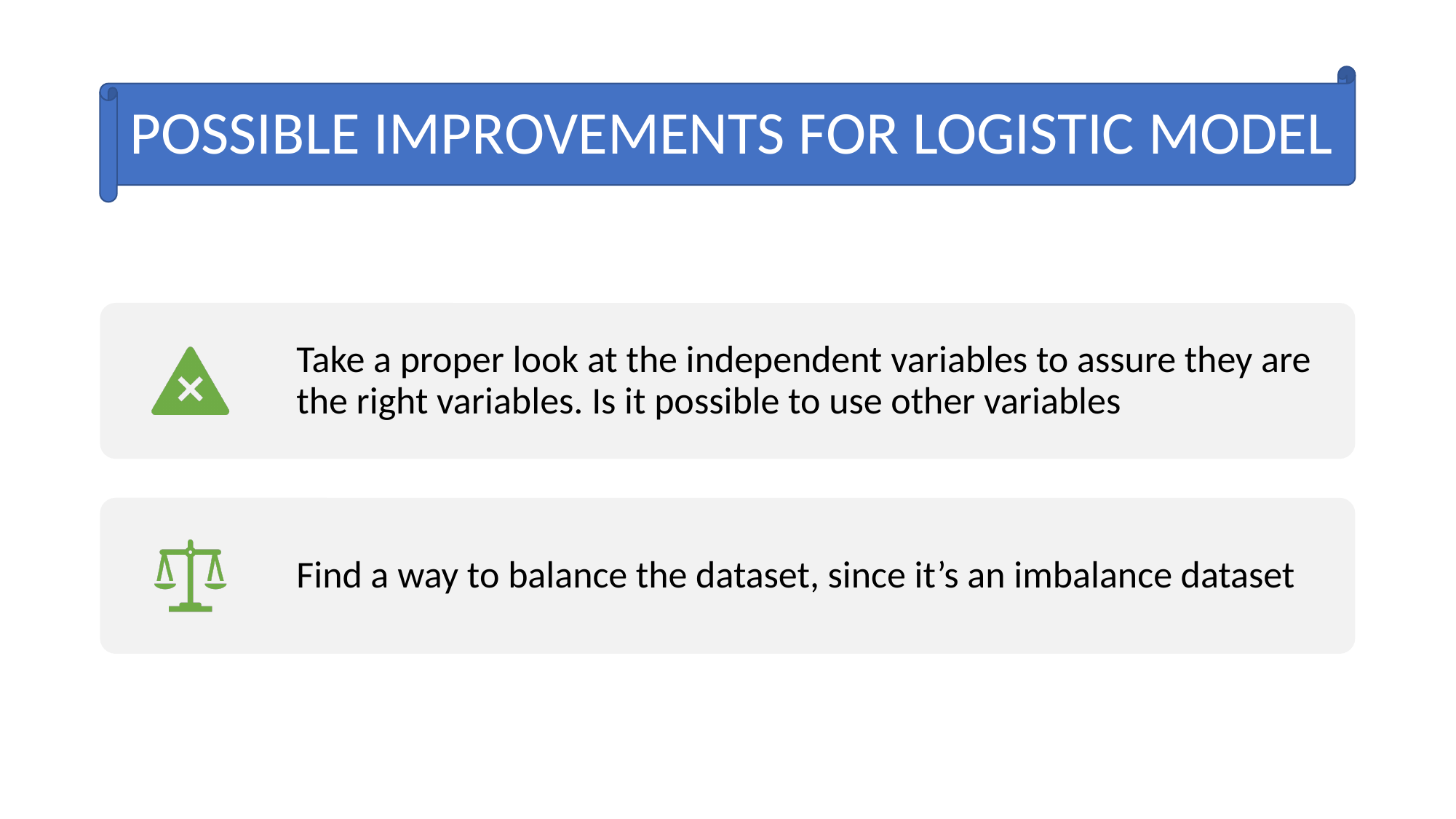

POSSIBLE IMPROVEMENTS FOR LOGISTIC MODEL
Take a proper look at the independent variables to assure they are the right variables. Is it possible to use other variables
Find a way to balance the dataset, since it’s an imbalance dataset